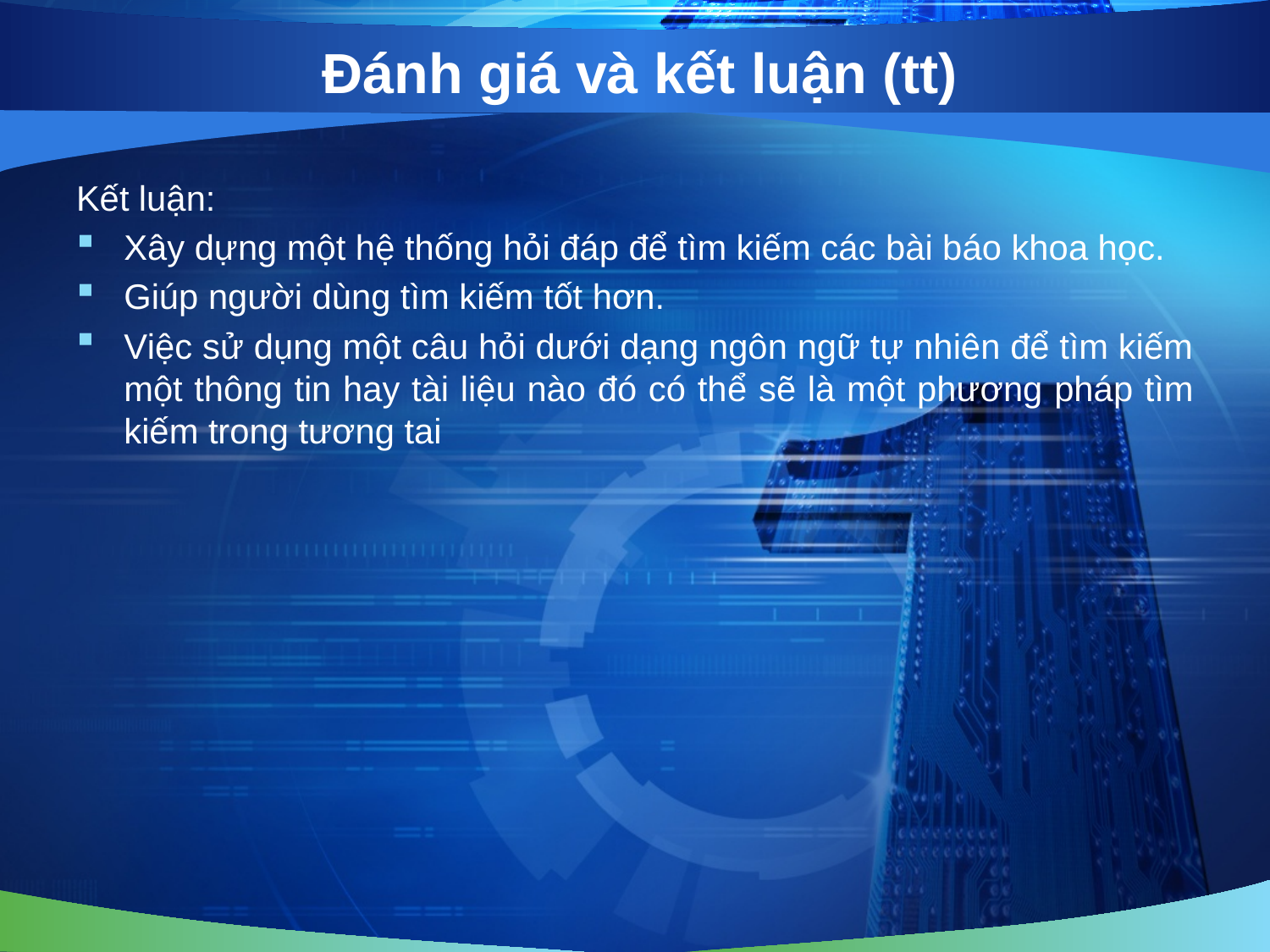

# Đánh giá và kết luận (tt)
Kết luận:
Xây dựng một hệ thống hỏi đáp để tìm kiếm các bài báo khoa học.
Giúp người dùng tìm kiếm tốt hơn.
Việc sử dụng một câu hỏi dưới dạng ngôn ngữ tự nhiên để tìm kiếm một thông tin hay tài liệu nào đó có thể sẽ là một phương pháp tìm kiếm trong tương tai